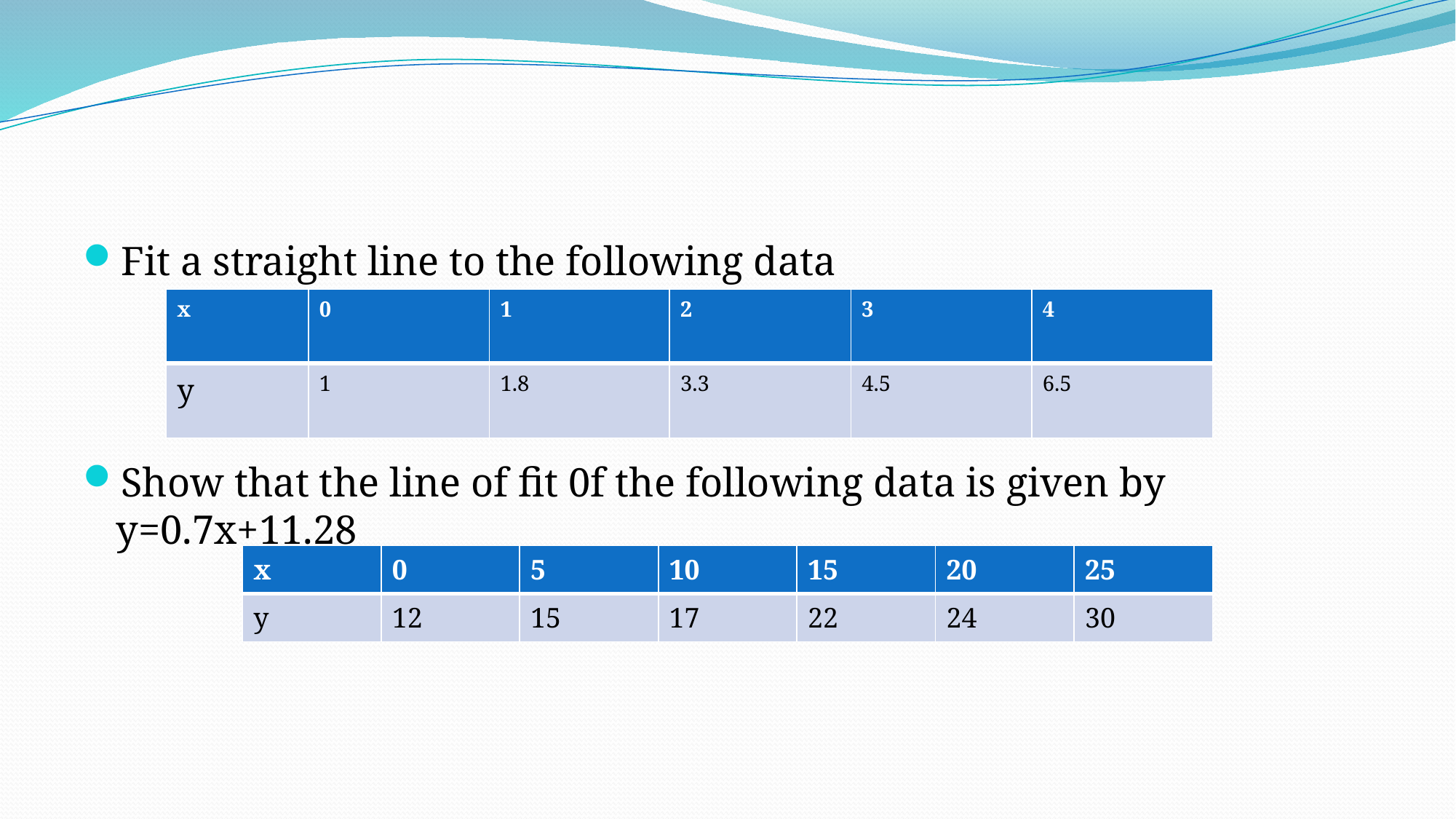

#
Fit a straight line to the following data

Show that the line of fit 0f the following data is given by y=0.7x+11.28

| x | 0 | 1 | 2 | 3 | 4 |
| --- | --- | --- | --- | --- | --- |
| y | 1 | 1.8 | 3.3 | 4.5 | 6.5 |
| x | 0 | 5 | 10 | 15 | 20 | 25 |
| --- | --- | --- | --- | --- | --- | --- |
| y | 12 | 15 | 17 | 22 | 24 | 30 |